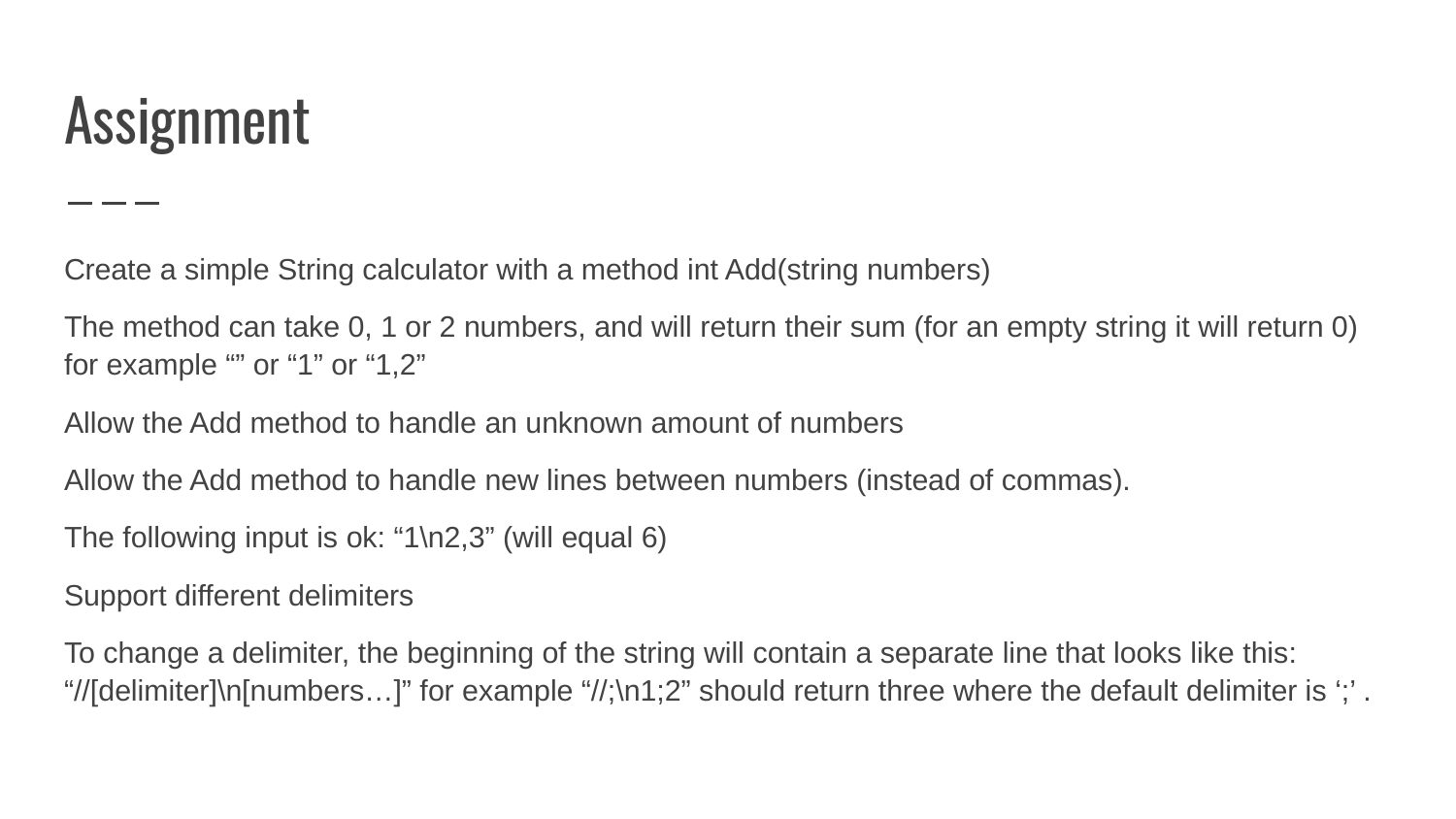

# Assignment
Create a simple String calculator with a method int Add(string numbers)
The method can take 0, 1 or 2 numbers, and will return their sum (for an empty string it will return 0) for example “” or “1” or “1,2”
Allow the Add method to handle an unknown amount of numbers
Allow the Add method to handle new lines between numbers (instead of commas).
The following input is ok: “1\n2,3” (will equal 6)
Support different delimiters
To change a delimiter, the beginning of the string will contain a separate line that looks like this: “//[delimiter]\n[numbers…]” for example “//;\n1;2” should return three where the default delimiter is ‘;’ .